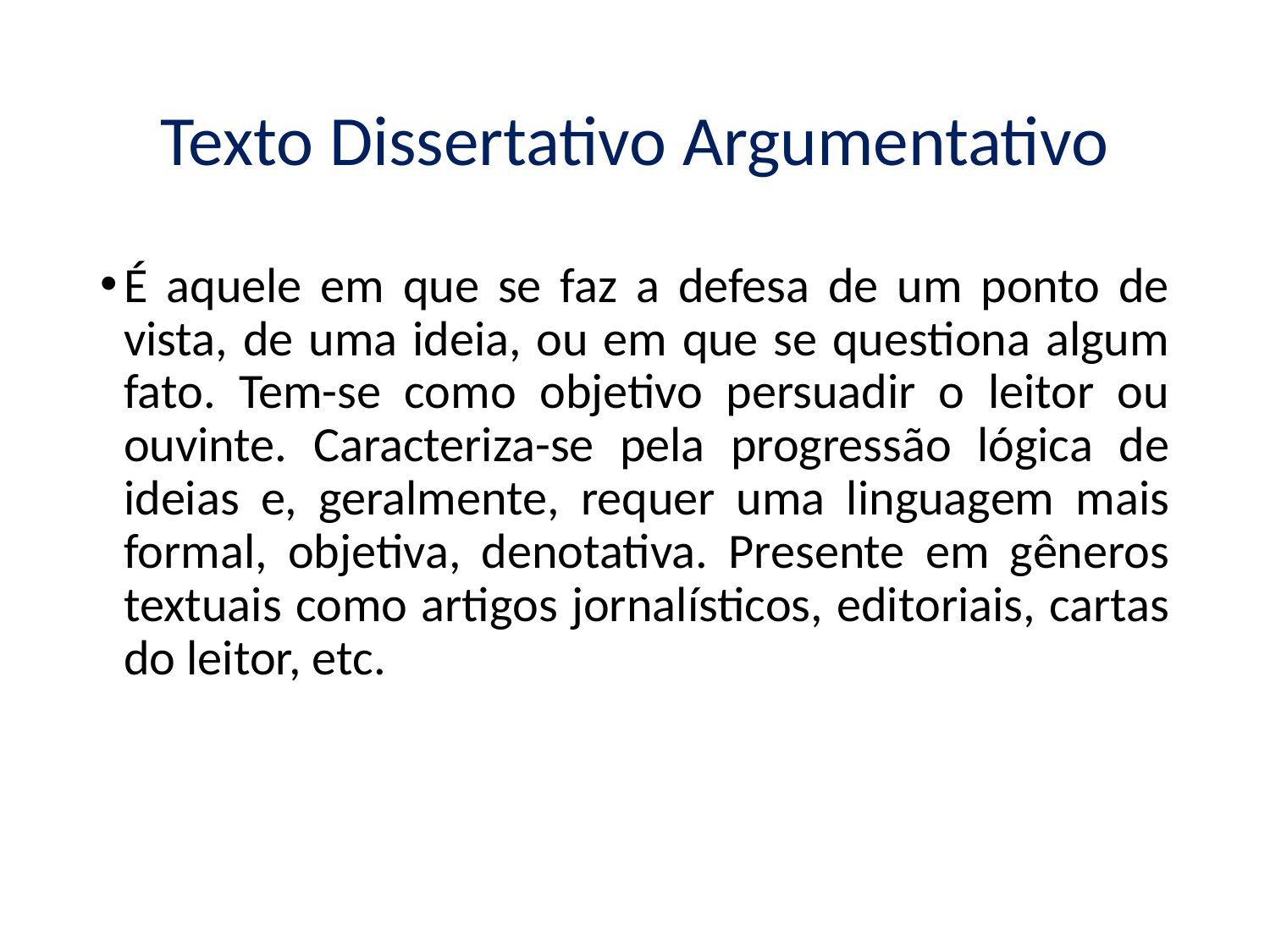

# Texto Dissertativo Argumentativo
É aquele em que se faz a defesa de um ponto de vista, de uma ideia, ou em que se questiona algum fato. Tem-se como objetivo persuadir o leitor ou ouvinte. Caracteriza-se pela progressão lógica de ideias e, geralmente, requer uma linguagem mais formal, objetiva, denotativa. Presente em gêneros textuais como artigos jornalísticos, editoriais, cartas do leitor, etc.